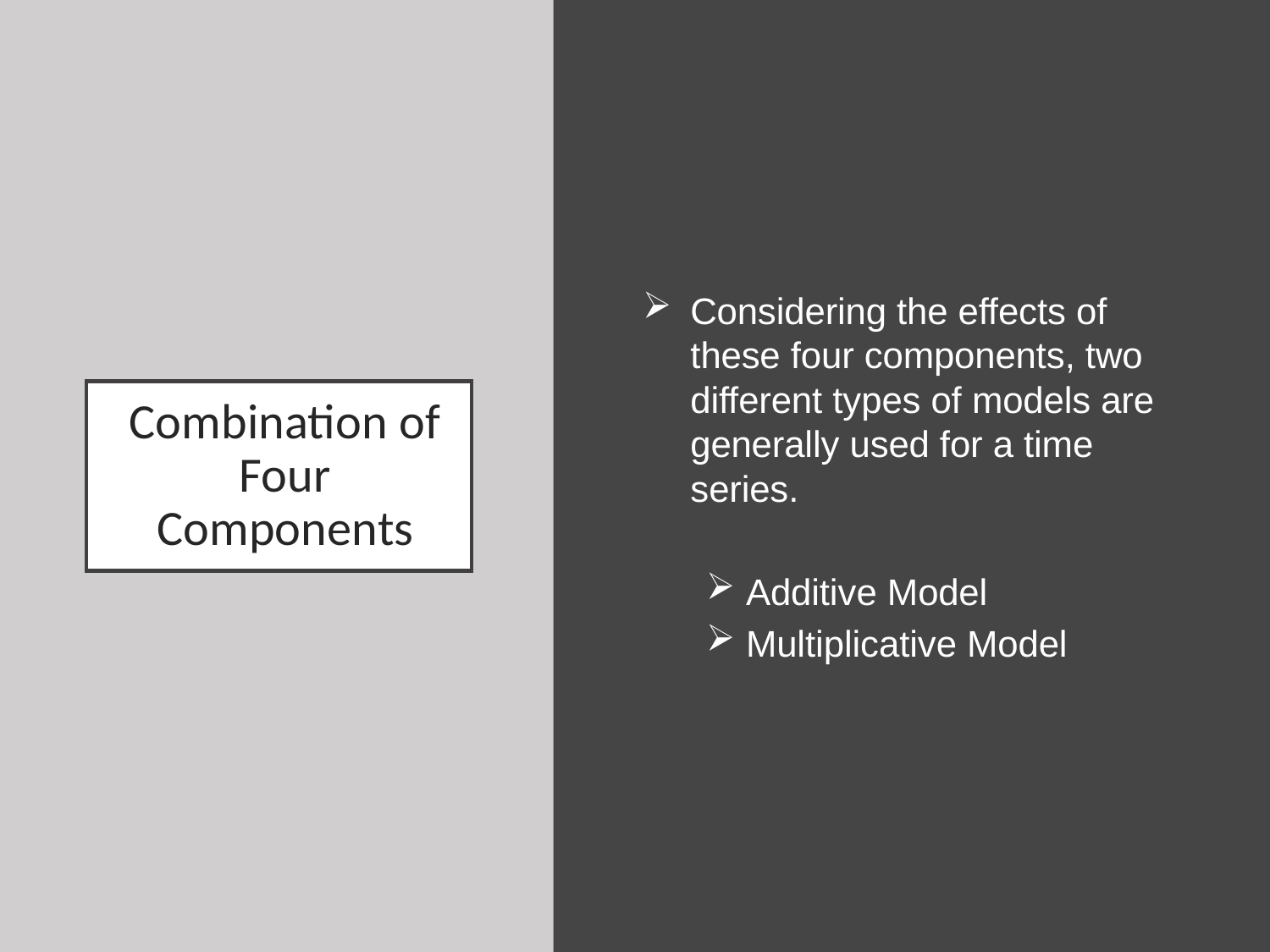

Considering the effects of these four components, two  different types of models are generally used for a time series.

Additive Model
Multiplicative Model
# Combination of Four Components